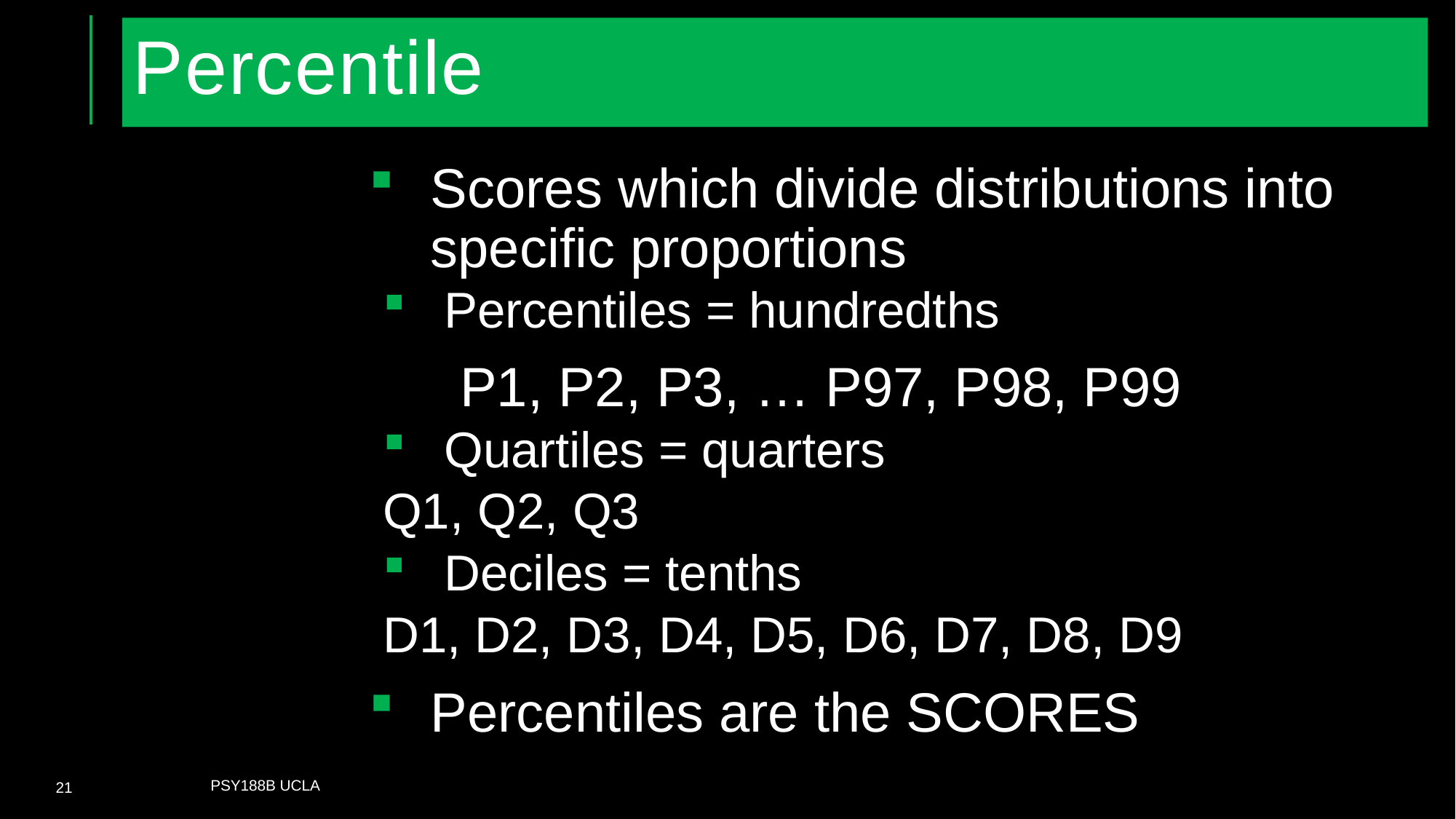

# Percentile
Scores which divide distributions into specific proportions
Percentiles = hundredths
		P1, P2, P3, … P97, P98, P99
Quartiles = quarters
		Q1, Q2, Q3
Deciles = tenths
		D1, D2, D3, D4, D5, D6, D7, D8, D9
Percentiles are the SCORES
Psy188B UCLA
21